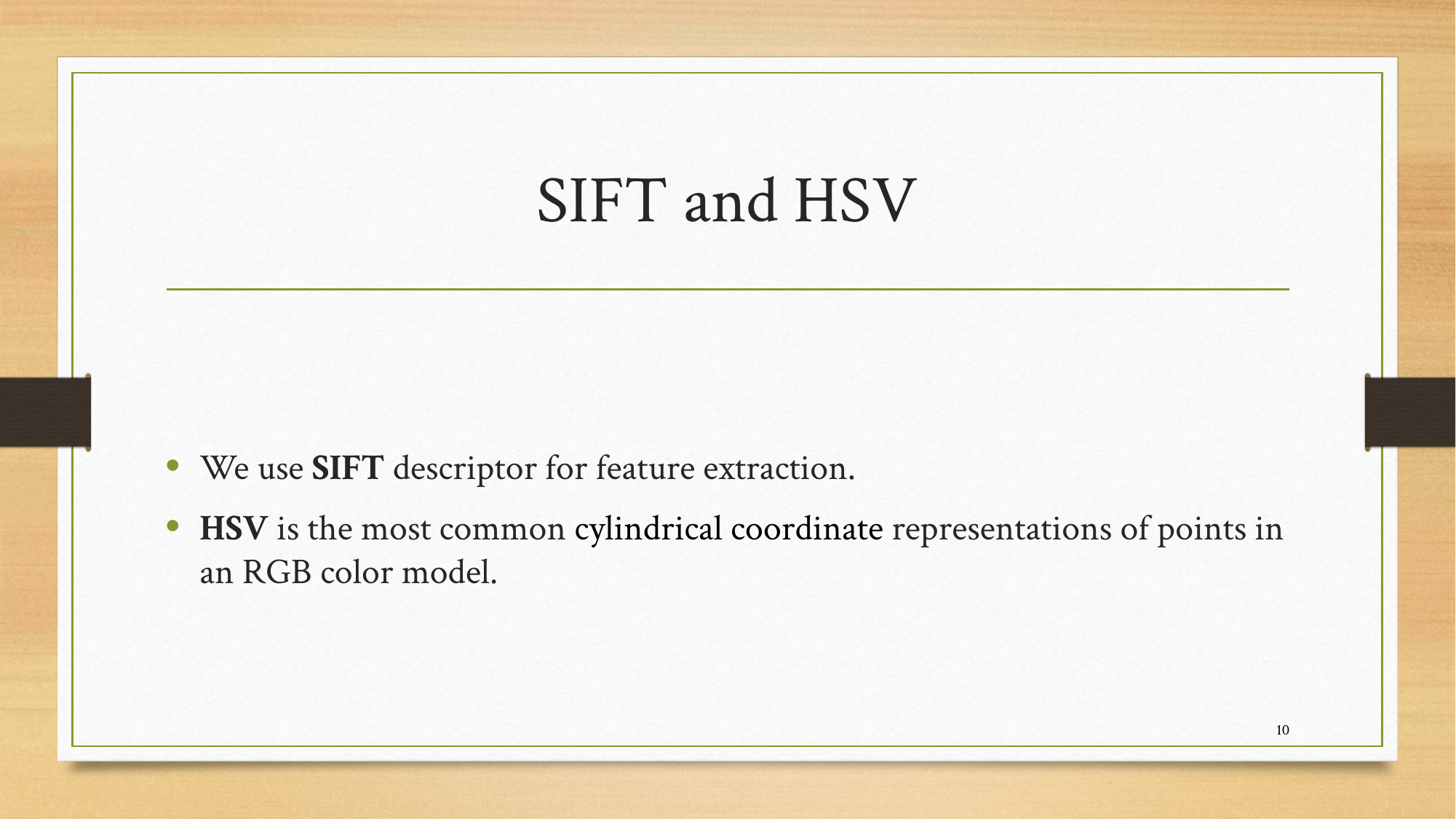

# SIFT and HSV

We use SIFT descriptor for feature extraction.
HSV is the most common cylindrical coordinate representations of points in an RGB color model.
10